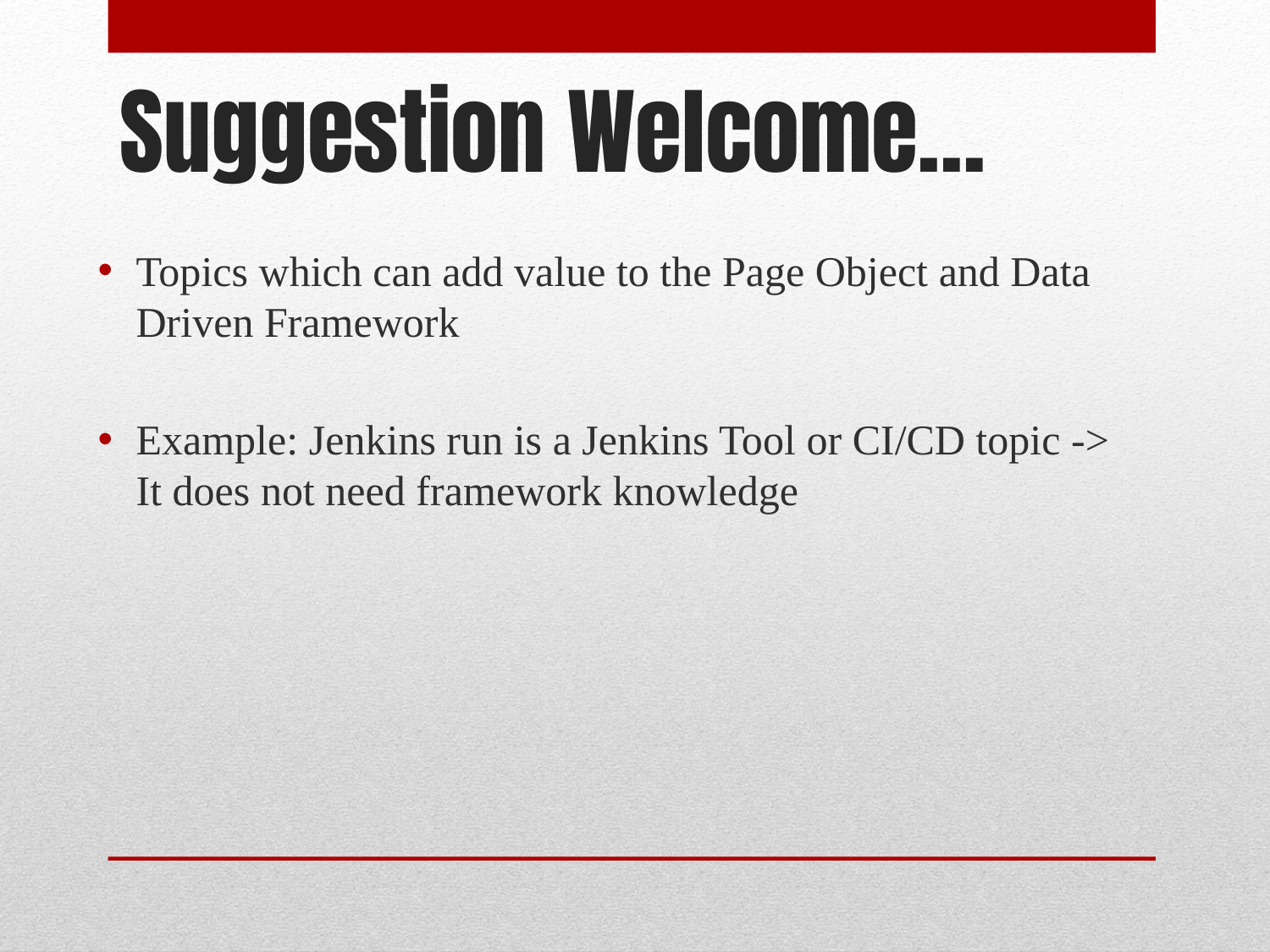

# Suggestion Welcome…
Topics which can add value to the Page Object and Data Driven Framework

Example: Jenkins run is a Jenkins Tool or CI/CD topic -> It does not need framework knowledge